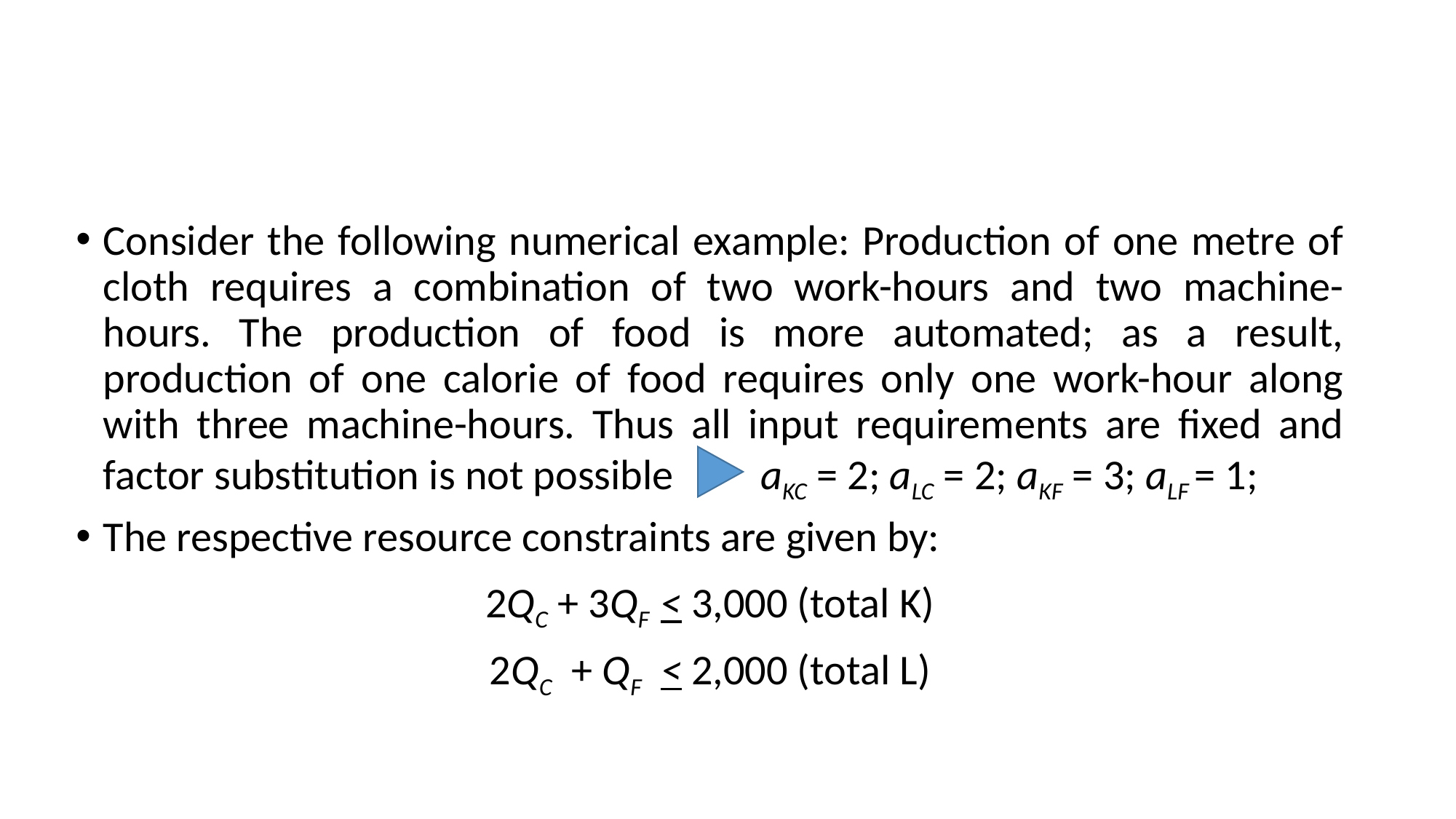

#
Consider the following numerical example: Production of one metre of cloth requires a combination of two work-hours and two machine-hours. The production of food is more automated; as a result, production of one calorie of food requires only one work-hour along with three machine-hours. Thus all input requirements are fixed and factor substitution is not possible         aKC = 2; aLC = 2; aKF = 3; aLF = 1;
The respective resource constraints are given by:
2QC + 3QF  < 3,000 (total K)
2QC  + QF  < 2,000 (total L)